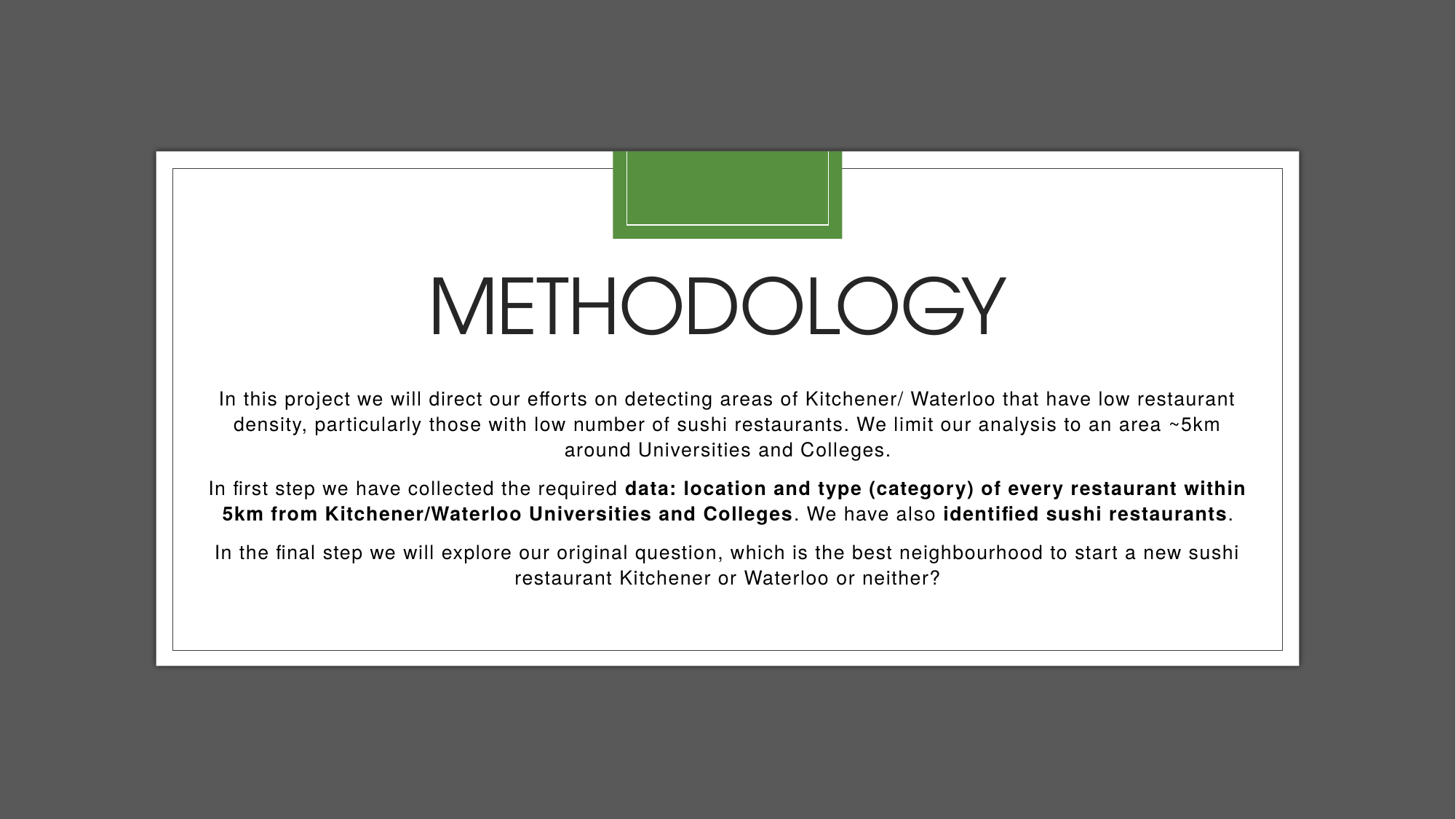

# Methodology
In this project we will direct our efforts on detecting areas of Kitchener/ Waterloo that have low restaurant density, particularly those with low number of sushi restaurants. We limit our analysis to an area ~5km around Universities and Colleges.
In first step we have collected the required data: location and type (category) of every restaurant within 5km from Kitchener/Waterloo Universities and Colleges. We have also identified sushi restaurants.
In the final step we will explore our original question, which is the best neighbourhood to start a new sushi restaurant Kitchener or Waterloo or neither?